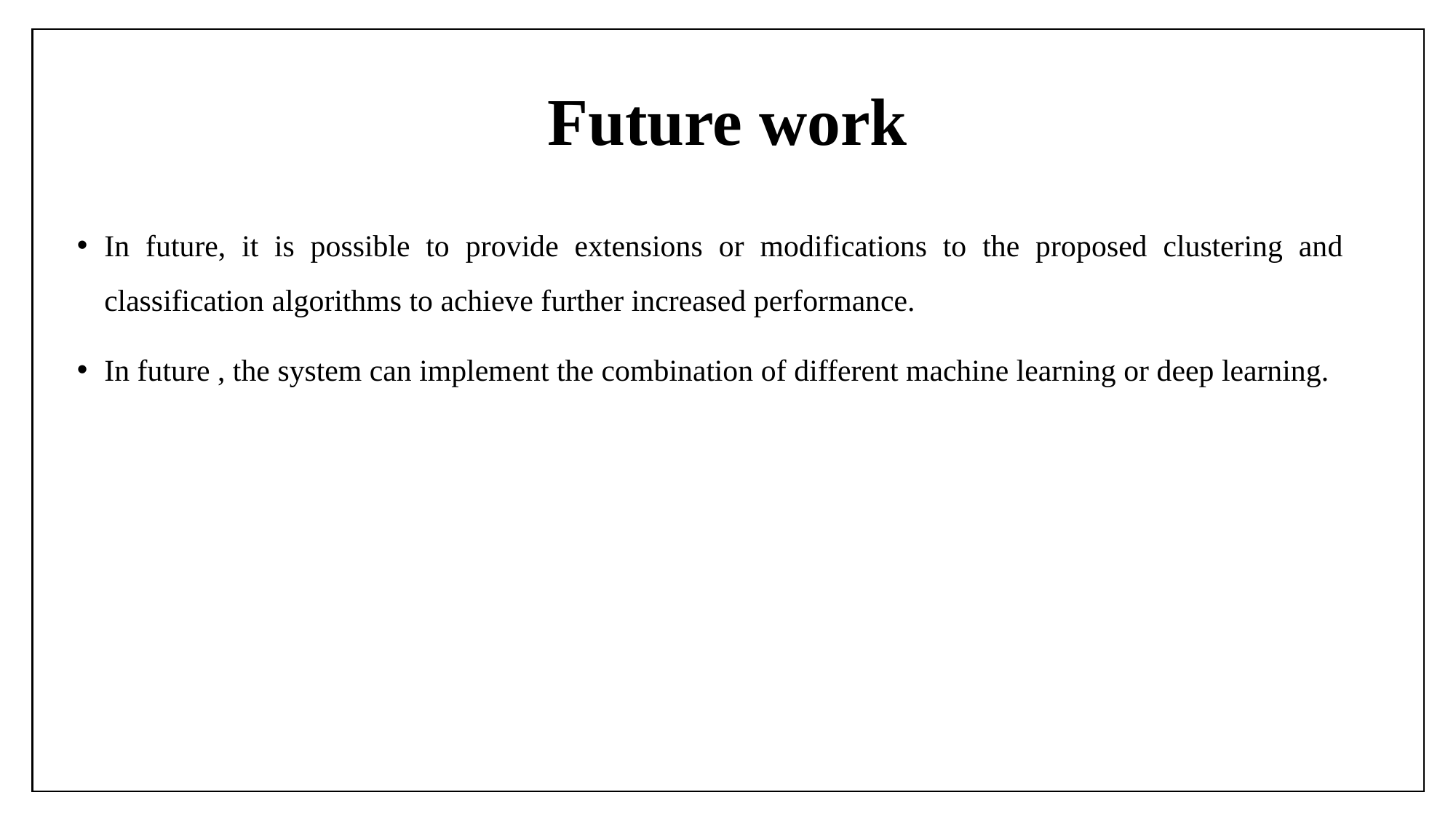

# Future work
In future, it is possible to provide extensions or modifications to the proposed clustering and classification algorithms to achieve further increased performance.
In future , the system can implement the combination of different machine learning or deep learning.